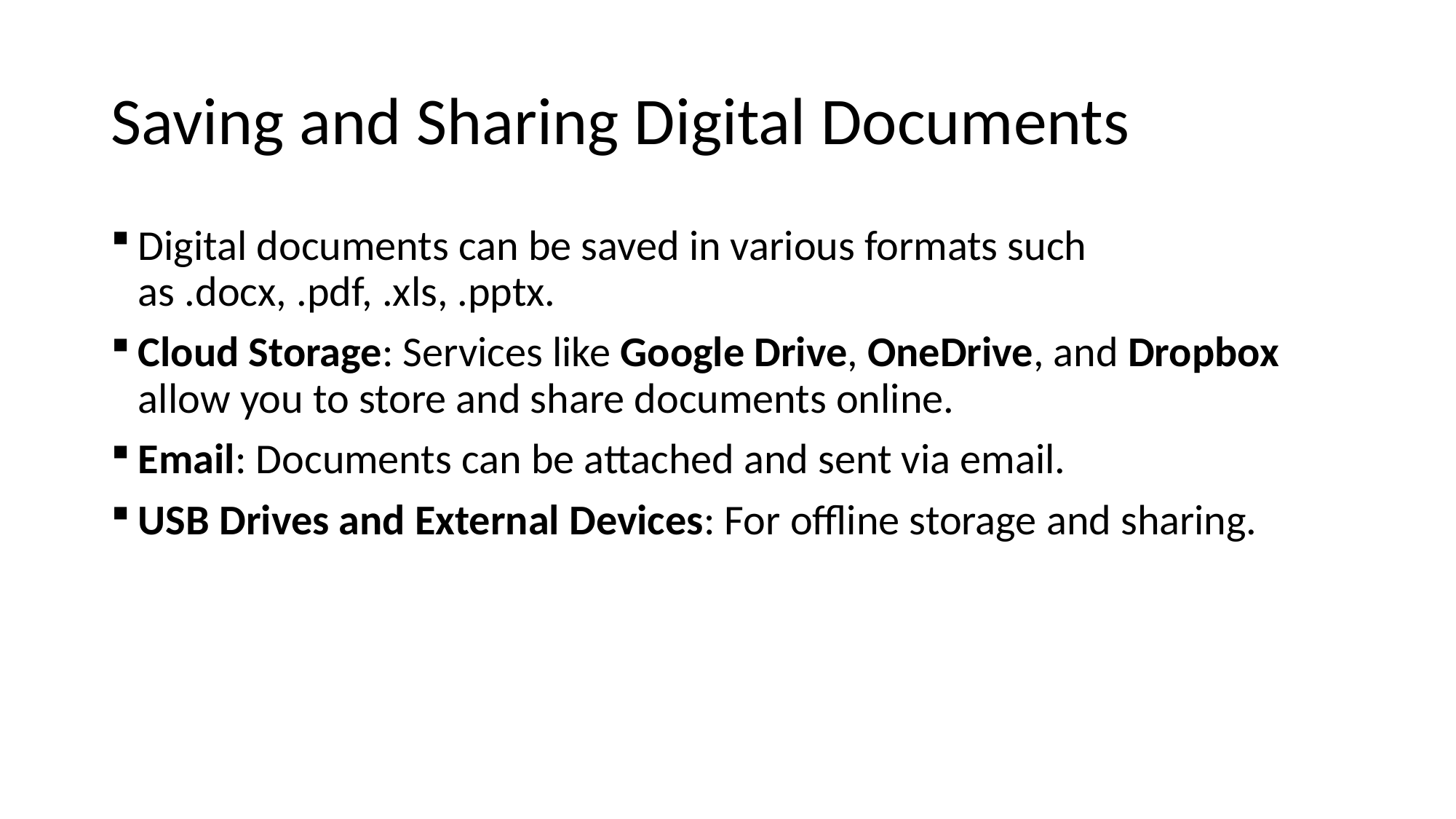

# Saving and Sharing Digital Documents
Digital documents can be saved in various formats such as .docx, .pdf, .xls, .pptx.
Cloud Storage: Services like Google Drive, OneDrive, and Dropbox allow you to store and share documents online.
Email: Documents can be attached and sent via email.
USB Drives and External Devices: For offline storage and sharing.